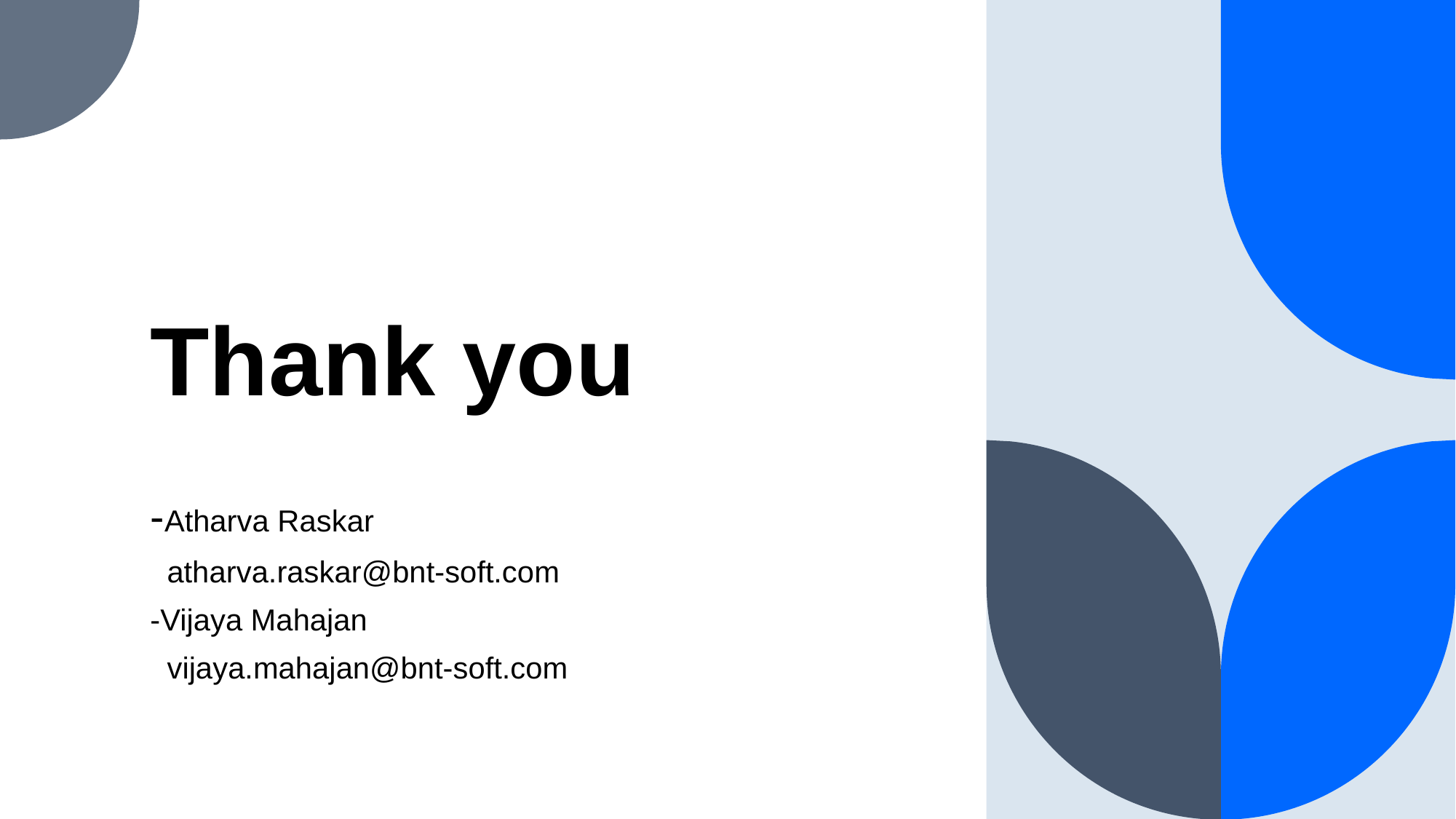

# Thank you
-Atharva Raskar
  atharva.raskar@bnt-soft.com
-Vijaya Mahajan
  vijaya.mahajan@bnt-soft.com